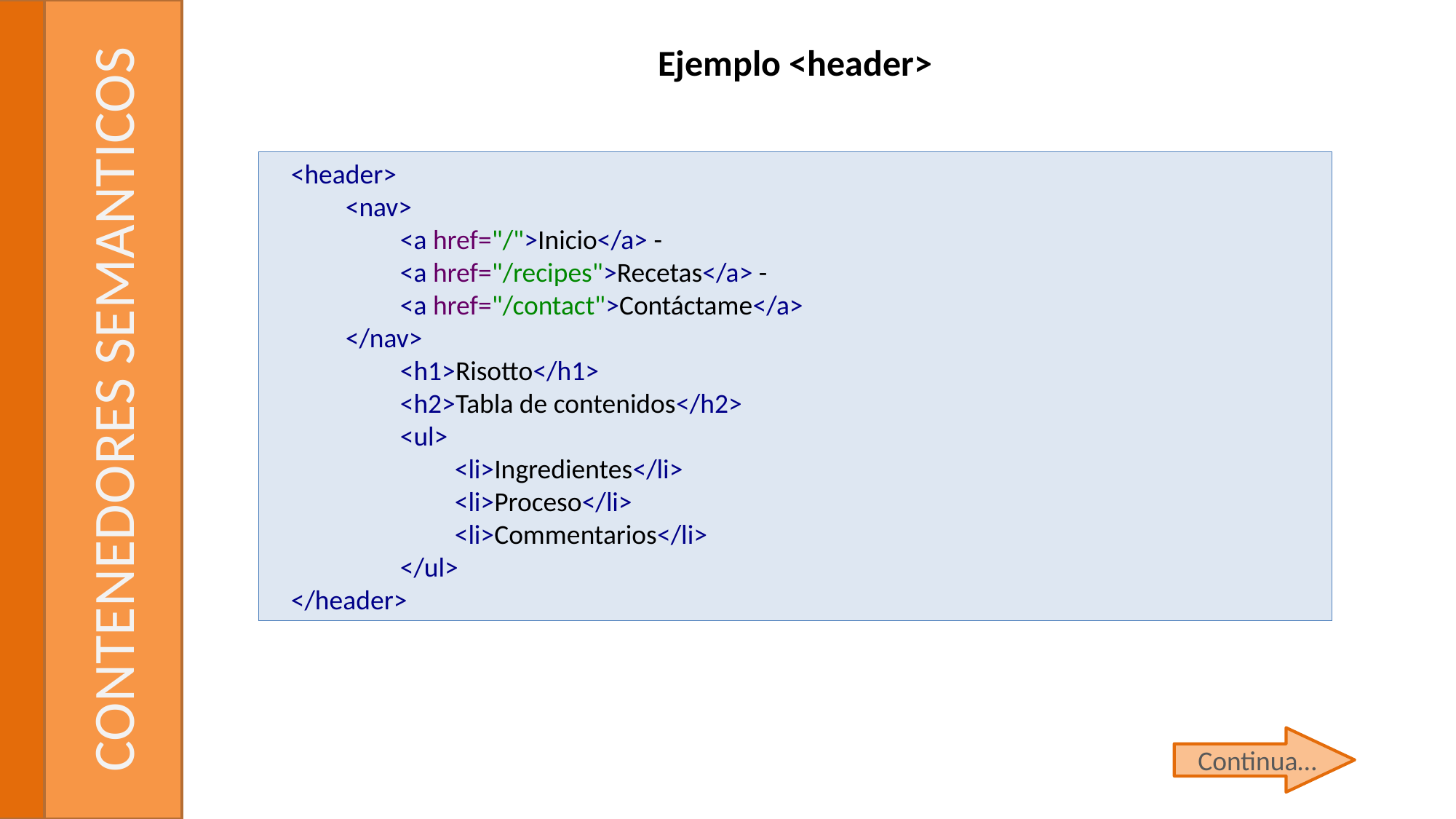

Ejemplo <header>
<header>
<nav>
<a href="/">Inicio</a> -
<a href="/recipes">Recetas</a> -
<a href="/contact">Contáctame</a>
</nav>
<h1>Risotto</h1>
<h2>Tabla de contenidos</h2>
<ul>
<li>Ingredientes</li>
<li>Proceso</li>
<li>Commentarios</li>
</ul>
</header>
# CONTENEDORES SEMANTICOS

Continua…